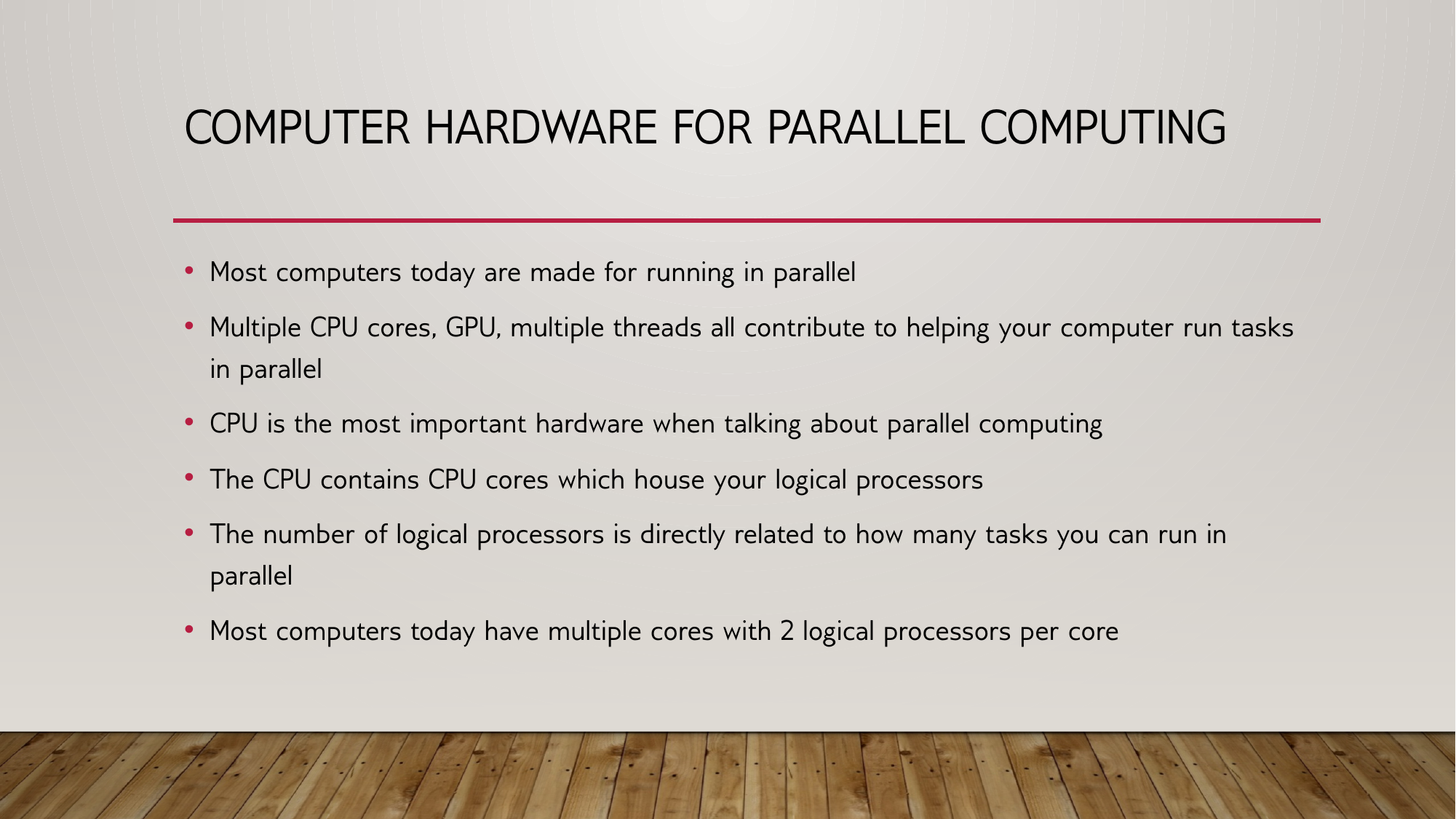

# Computer hardware for parallel computing
Most computers today are made for running in parallel
Multiple CPU cores, GPU, multiple threads all contribute to helping your computer run tasks in parallel
CPU is the most important hardware when talking about parallel computing
The CPU contains CPU cores which house your logical processors
The number of logical processors is directly related to how many tasks you can run in parallel
Most computers today have multiple cores with 2 logical processors per core